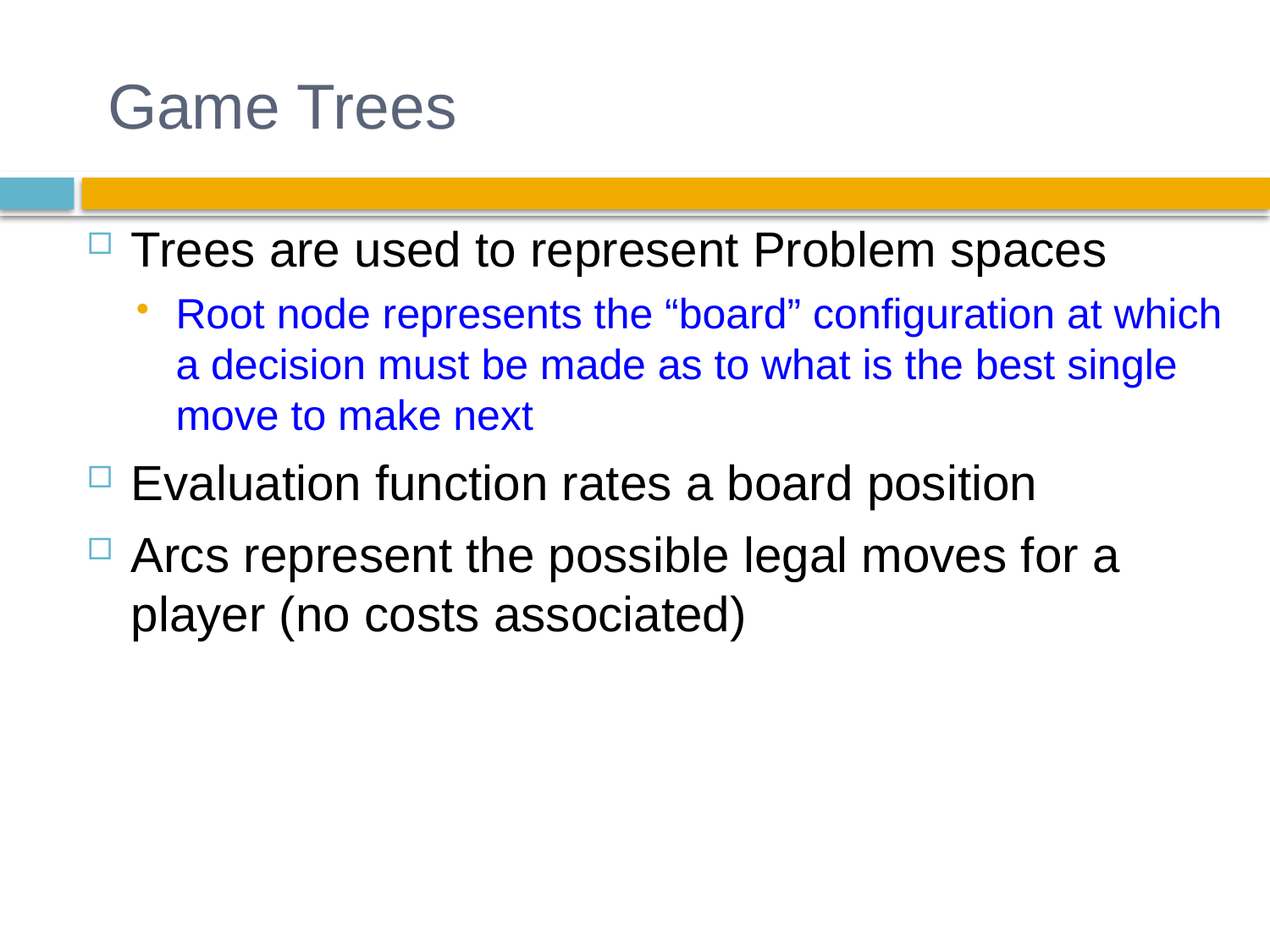

# Game Trees
Trees are used to represent Problem spaces
Root node represents the “board” configuration at which a decision must be made as to what is the best single move to make next
Evaluation function rates a board position
Arcs represent the possible legal moves for a player (no costs associated)